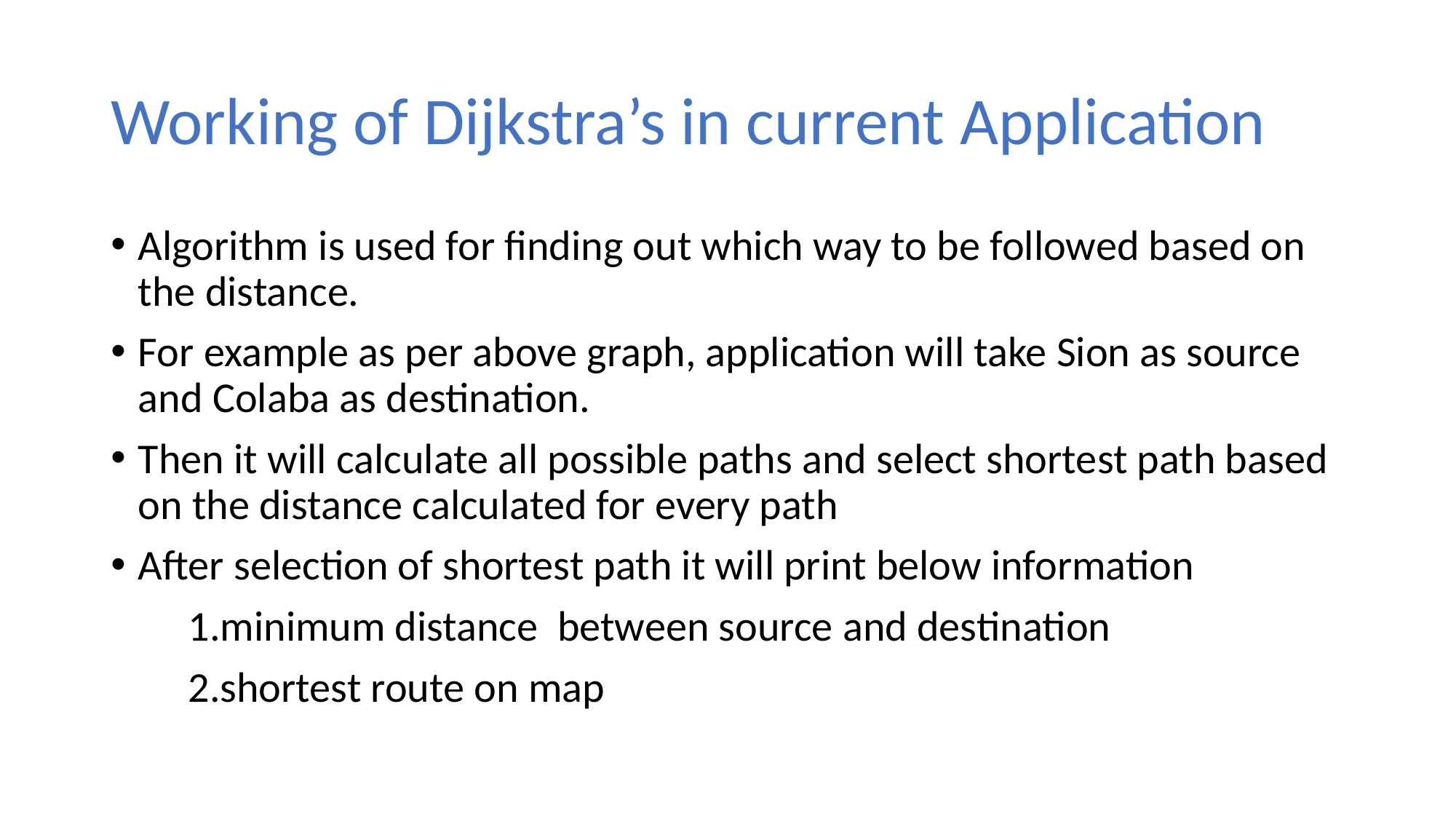

# Working of Dijkstra’s in current Application
Algorithm is used for finding out which way to be followed based on the distance.
For example as per above graph, application will take Sion as source and Colaba as destination.
Then it will calculate all possible paths and select shortest path based on the distance calculated for every path
After selection of shortest path it will print below information
        1.minimum distance  between source and destination
        2.shortest route on map